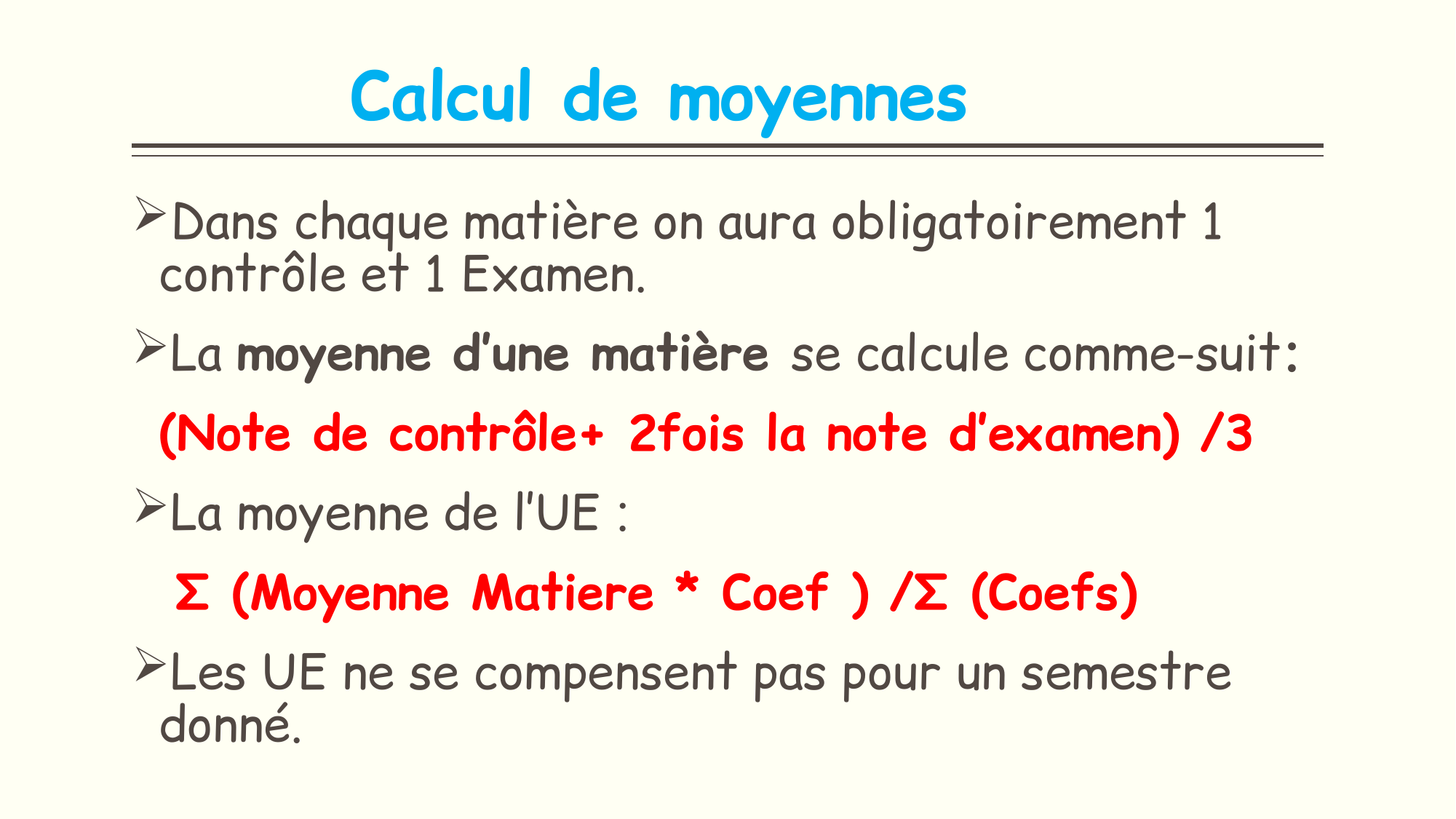

# Calcul de moyennes
Dans chaque matière on aura obligatoirement 1 contrôle et 1 Examen.
La moyenne d’une matière se calcule comme-suit:
	(Note de contrôle+ 2fois la note d’examen) /3
La moyenne de l’UE :
   ∑ (Moyenne Matiere * Coef ) /∑ (Coefs)
Les UE ne se compensent pas pour un semestre donné.